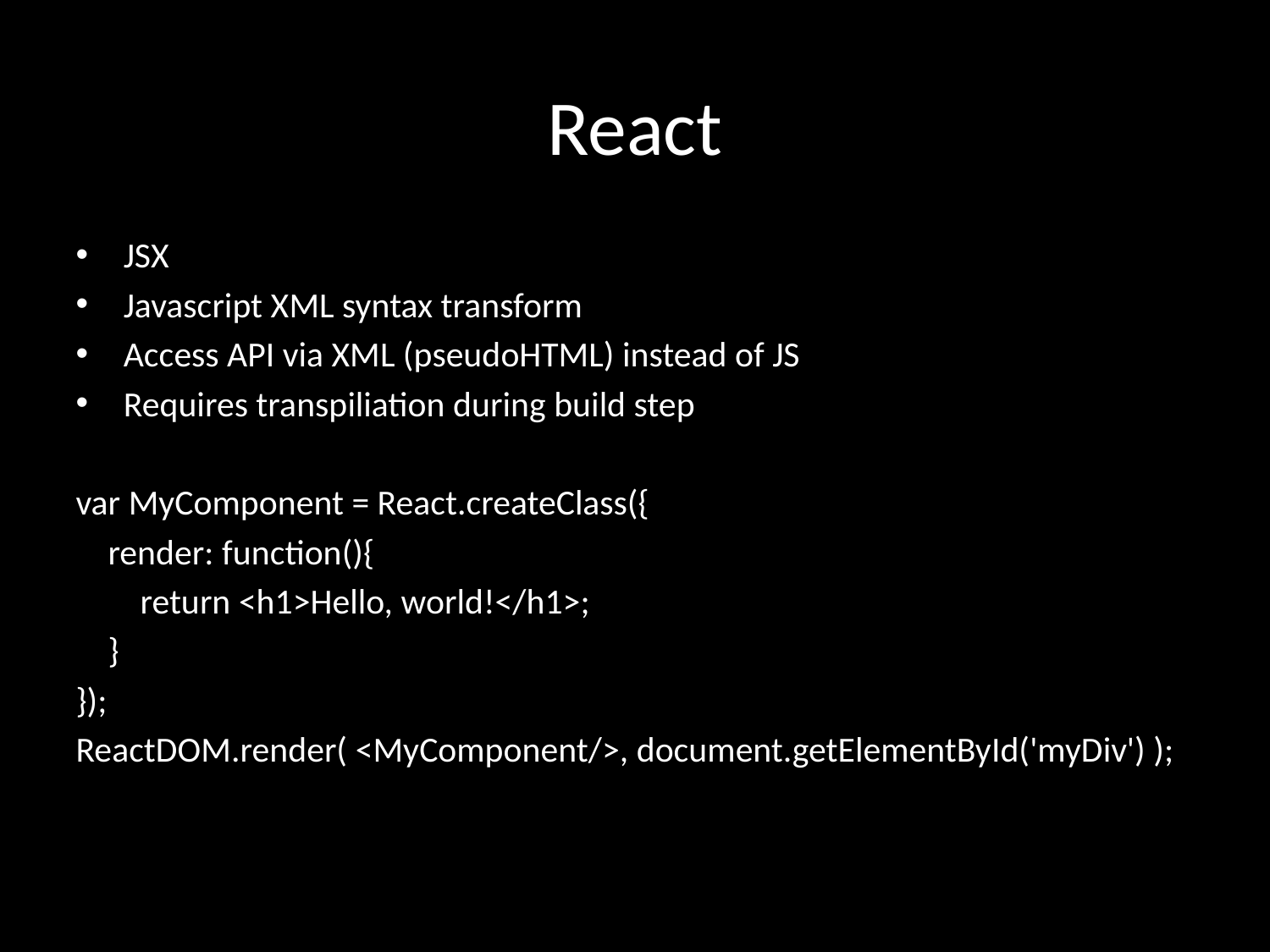

# React
JSX
Javascript XML syntax transform
Access API via XML (pseudoHTML) instead of JS
Requires transpiliation during build step

var MyComponent = React.createClass({
    render: function(){
        return <h1>Hello, world!</h1>;
    }
});
ReactDOM.render( <MyComponent/>, document.getElementById('myDiv') );